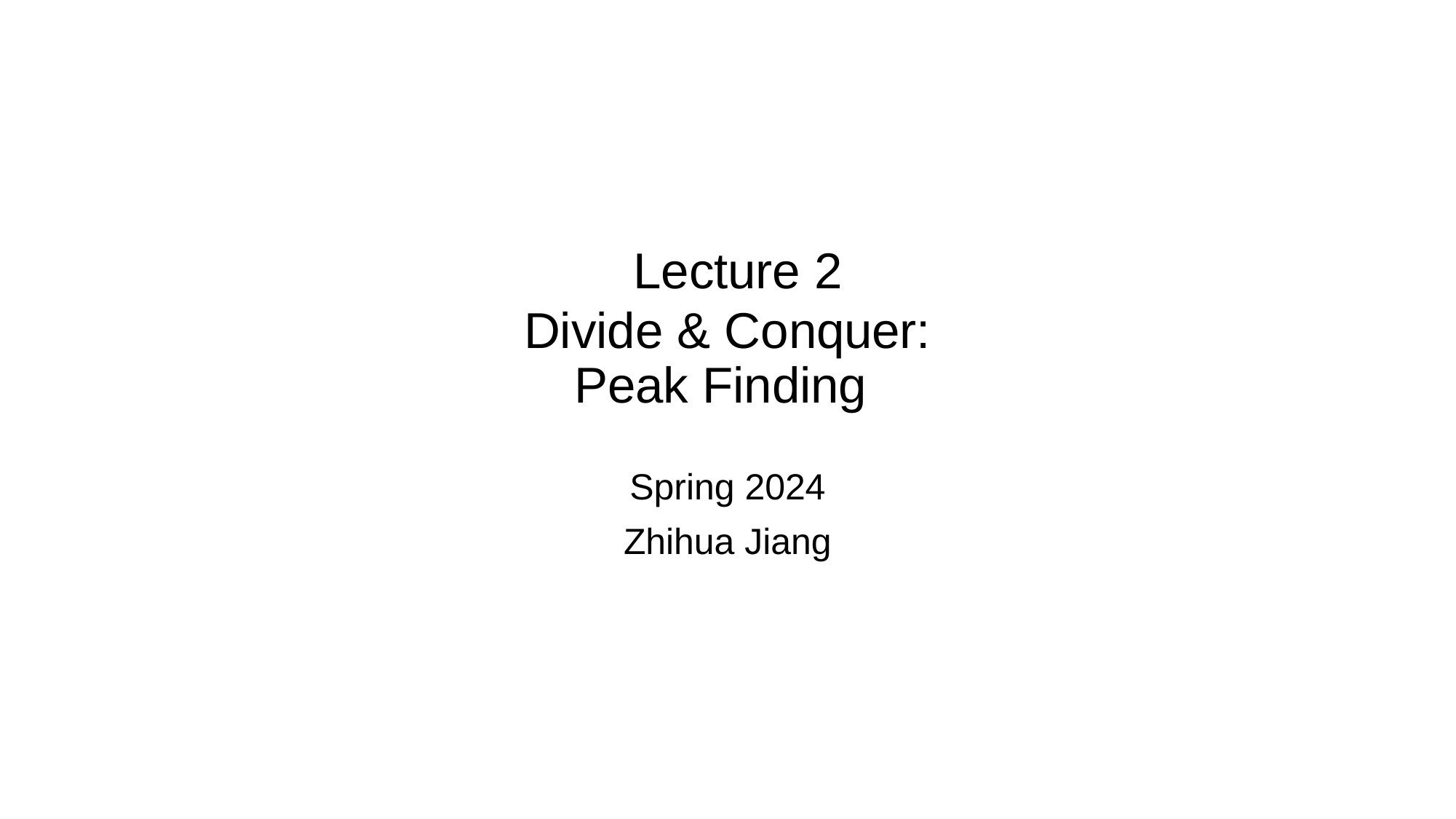

# Lecture 2 Divide & Conquer: Peak Finding
Spring 2024
Zhihua Jiang